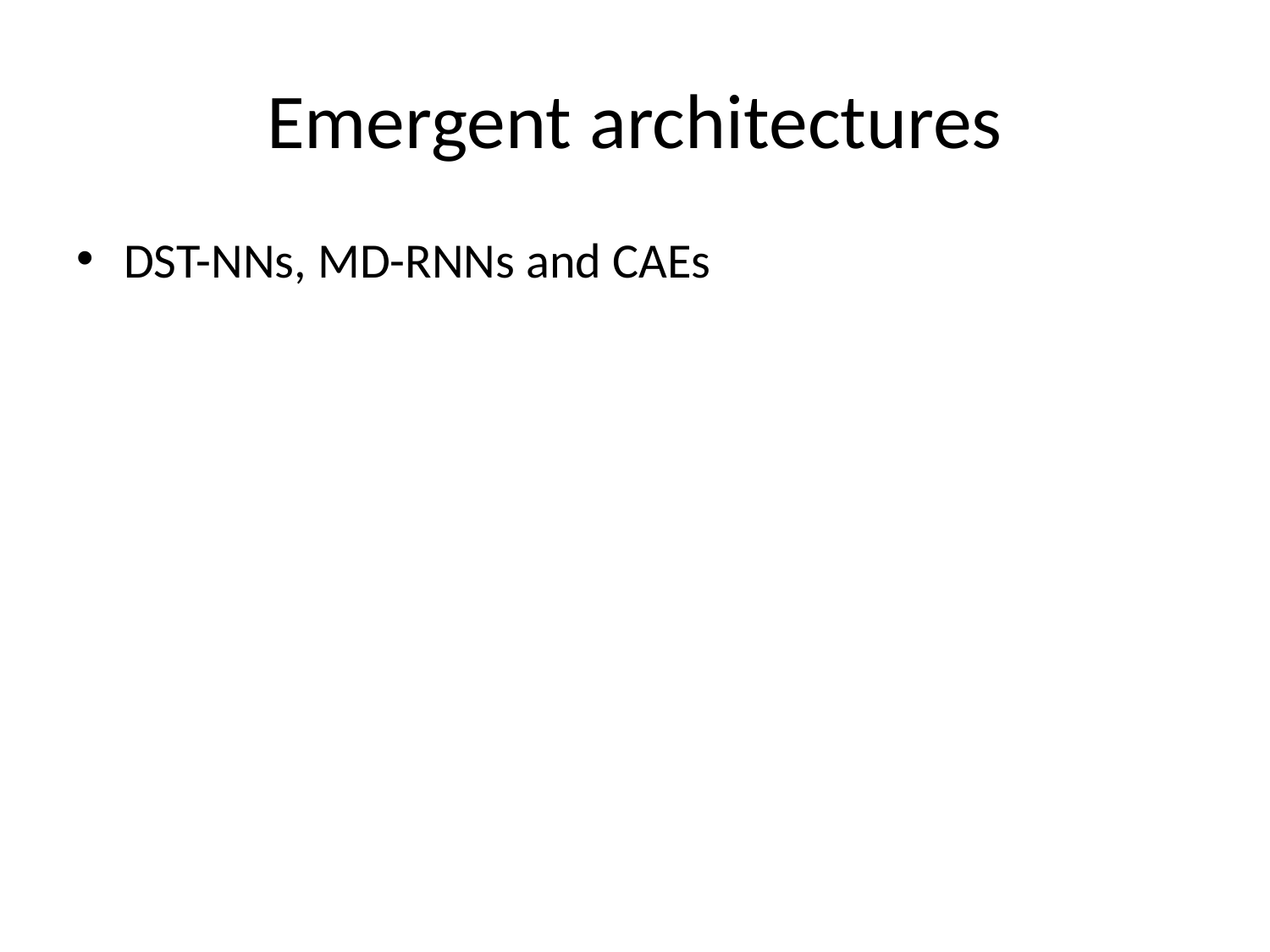

# Emergent architectures
DST-NNs, MD-RNNs and CAEs